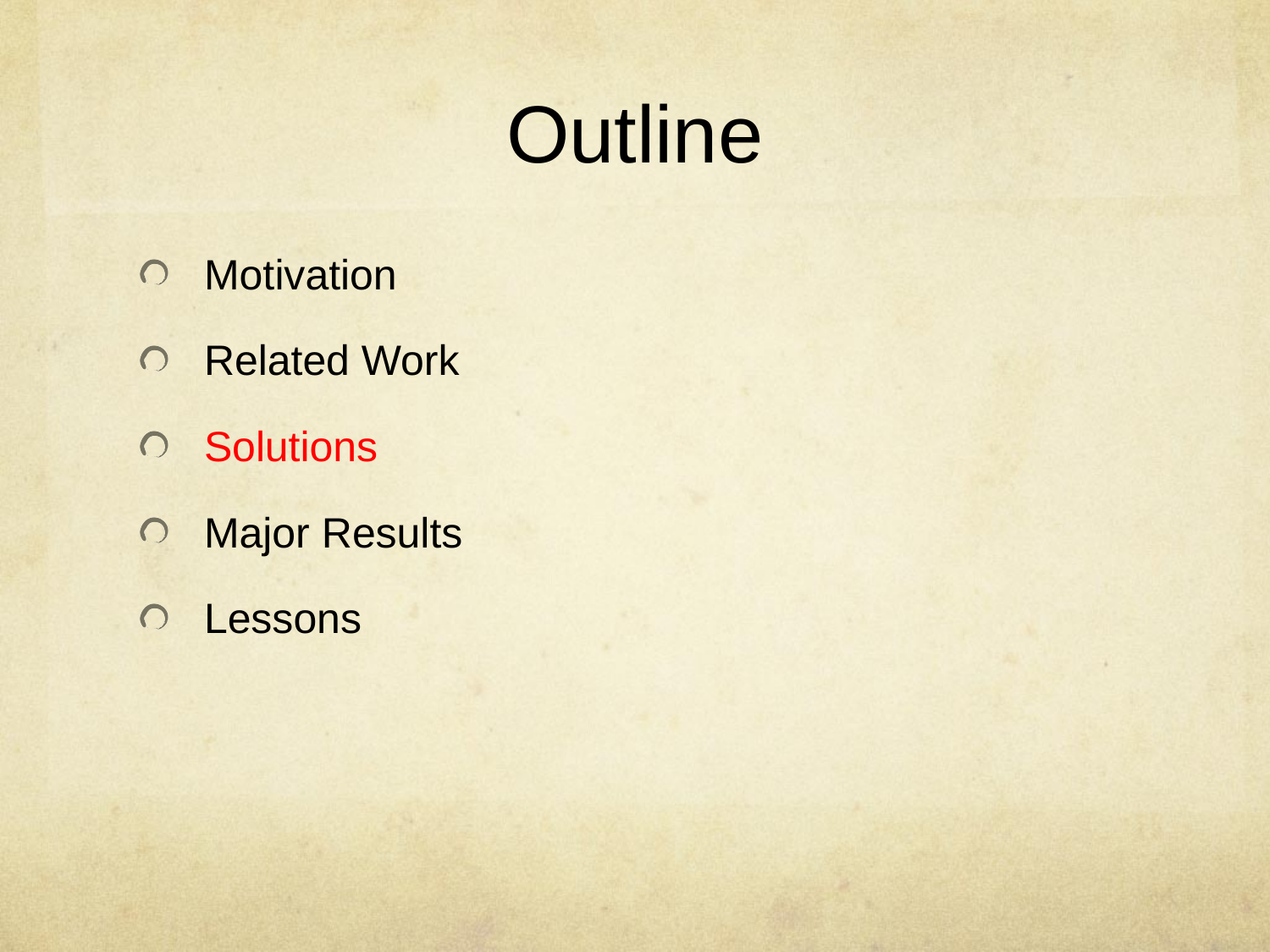

# Outline
Motivation
Related Work
Solutions
Major Results
Lessons